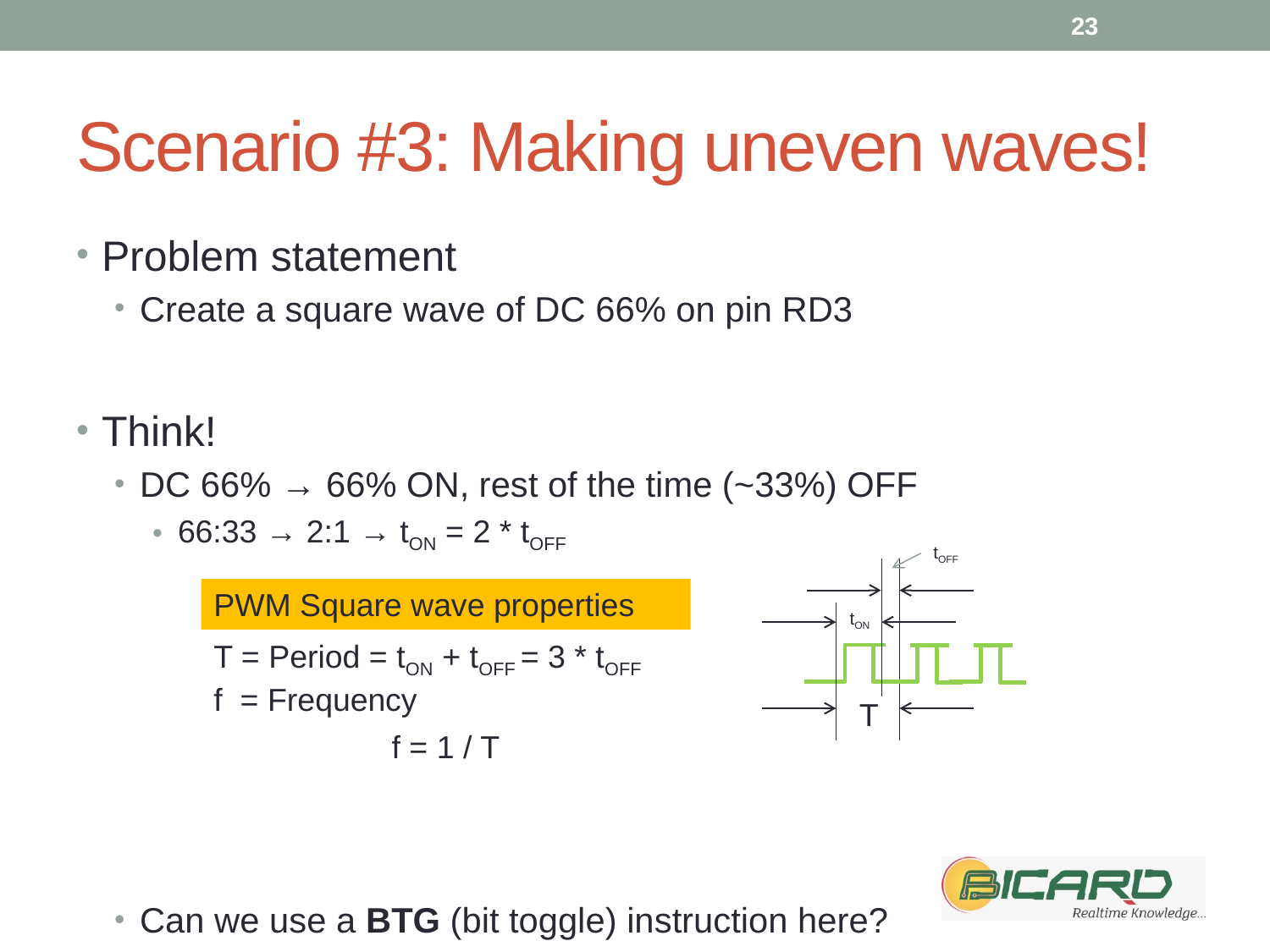

23
# Scenario #3: Making uneven waves!
Problem statement
Create a square wave of DC 66% on pin RD3

Think!
DC 66% → 66% ON, rest of the time (~33%) OFF
66:33 → 2:1 → tON = 2 * tOFF

Can we use a BTG (bit toggle) instruction here?
tOFF
PWM Square wave properties
tON
T = Period = tON + tOFF = 3 * tOFF
f  = Frequency
T
f = 1 / T